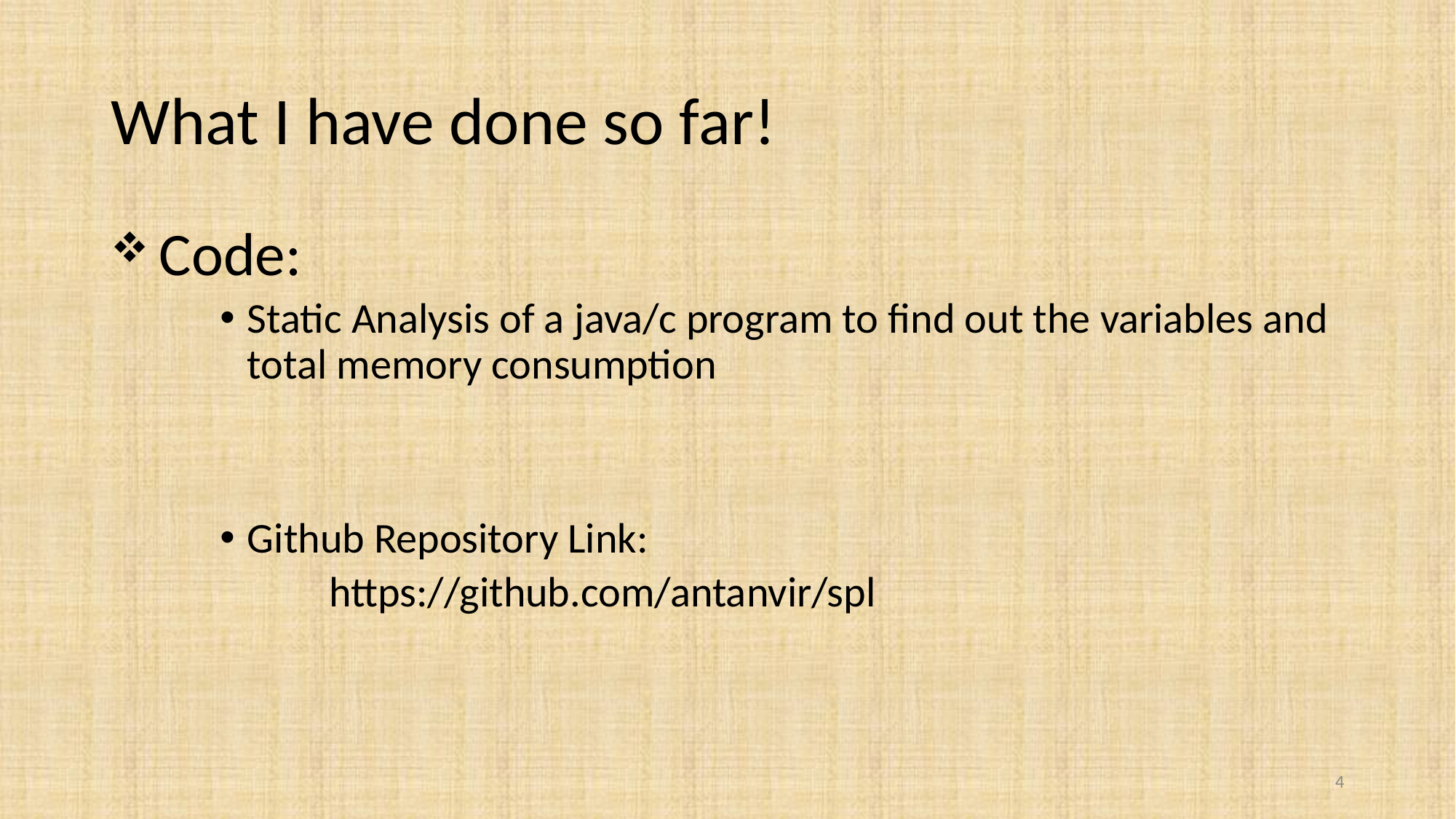

# What I have done so far!
 Code:
Static Analysis of a java/c program to find out the variables and total memory consumption

Github Repository Link:
	https://github.com/antanvir/spl
4